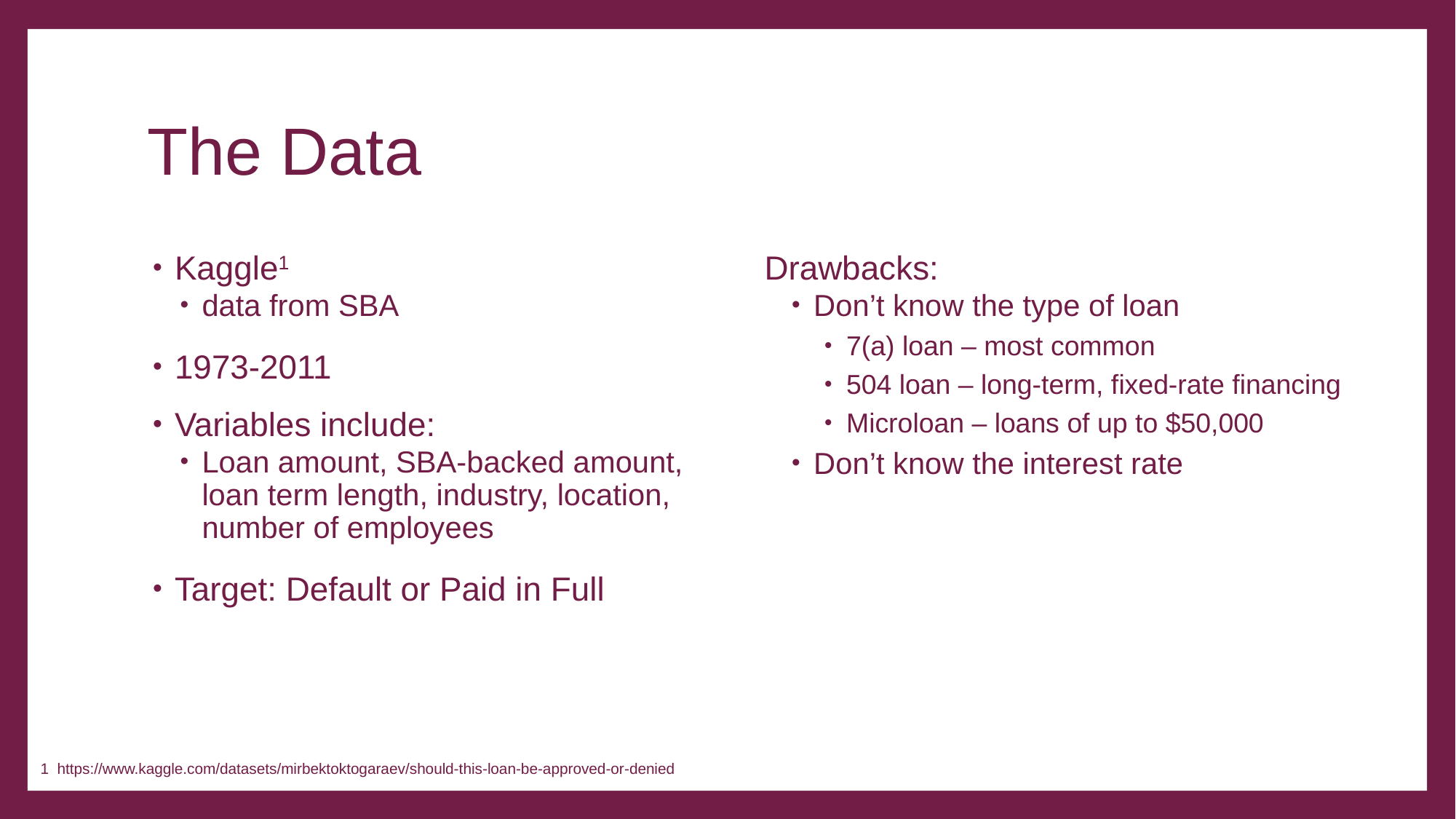

# The Data
Kaggle1
data from SBA
1973-2011
Variables include:
Loan amount, SBA-backed amount, loan term length, industry, location, number of employees
Target: Default or Paid in Full
Drawbacks:
Don’t know the type of loan
7(a) loan – most common
504 loan – long-term, fixed-rate financing
Microloan – loans of up to $50,000
Don’t know the interest rate
1  https://www.kaggle.com/datasets/mirbektoktogaraev/should-this-loan-be-approved-or-denied